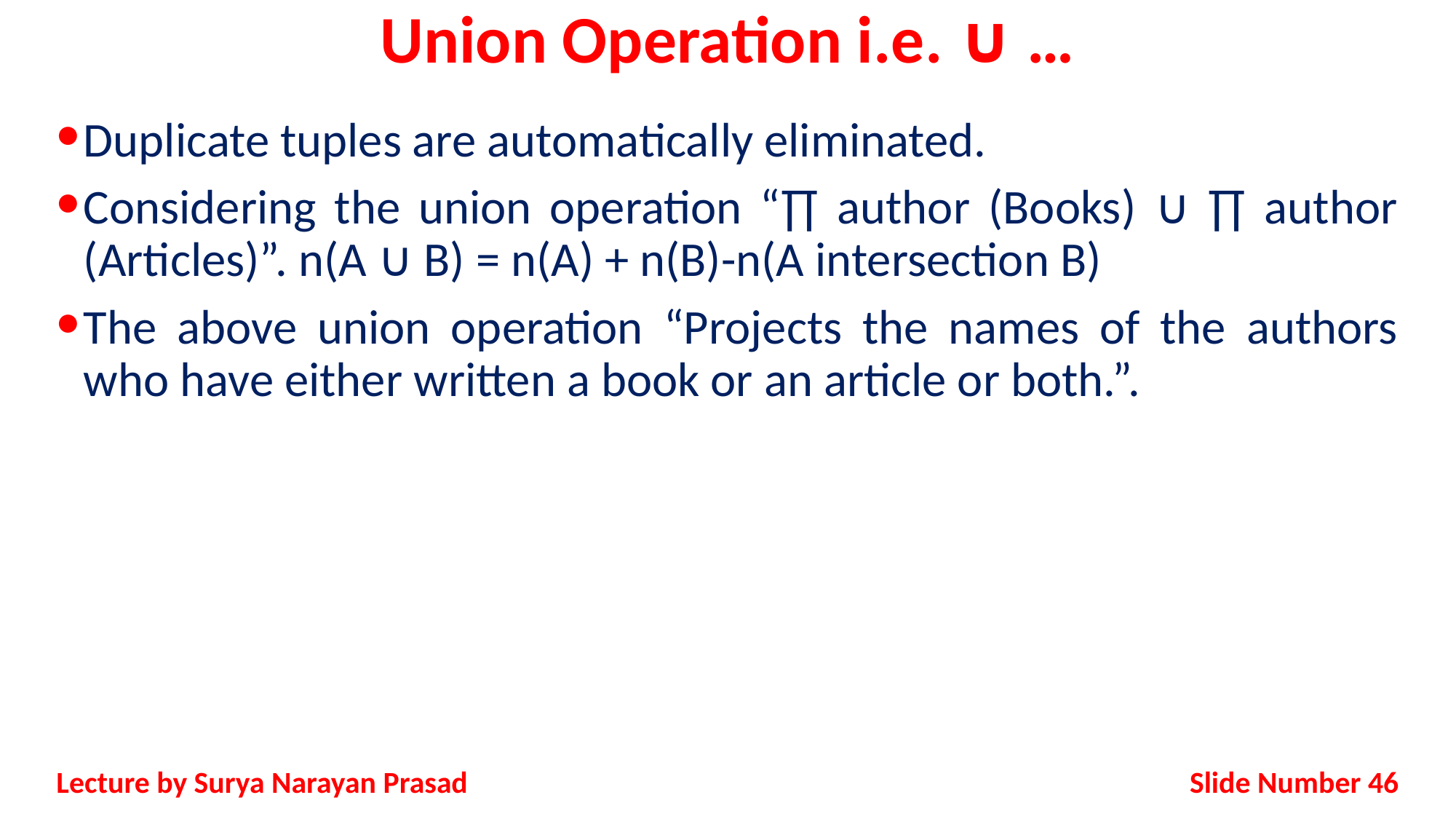

# Union Operation i.e. ∪ …
Duplicate tuples are automatically eliminated.
Considering the union operation “∏ author (Books) ∪ ∏ author (Articles)”. n(A ∪ B) = n(A) + n(B)-n(A intersection B)
The above union operation “Projects the names of the authors who have either written a book or an article or both.”.
Slide Number 46
Lecture by Surya Narayan Prasad